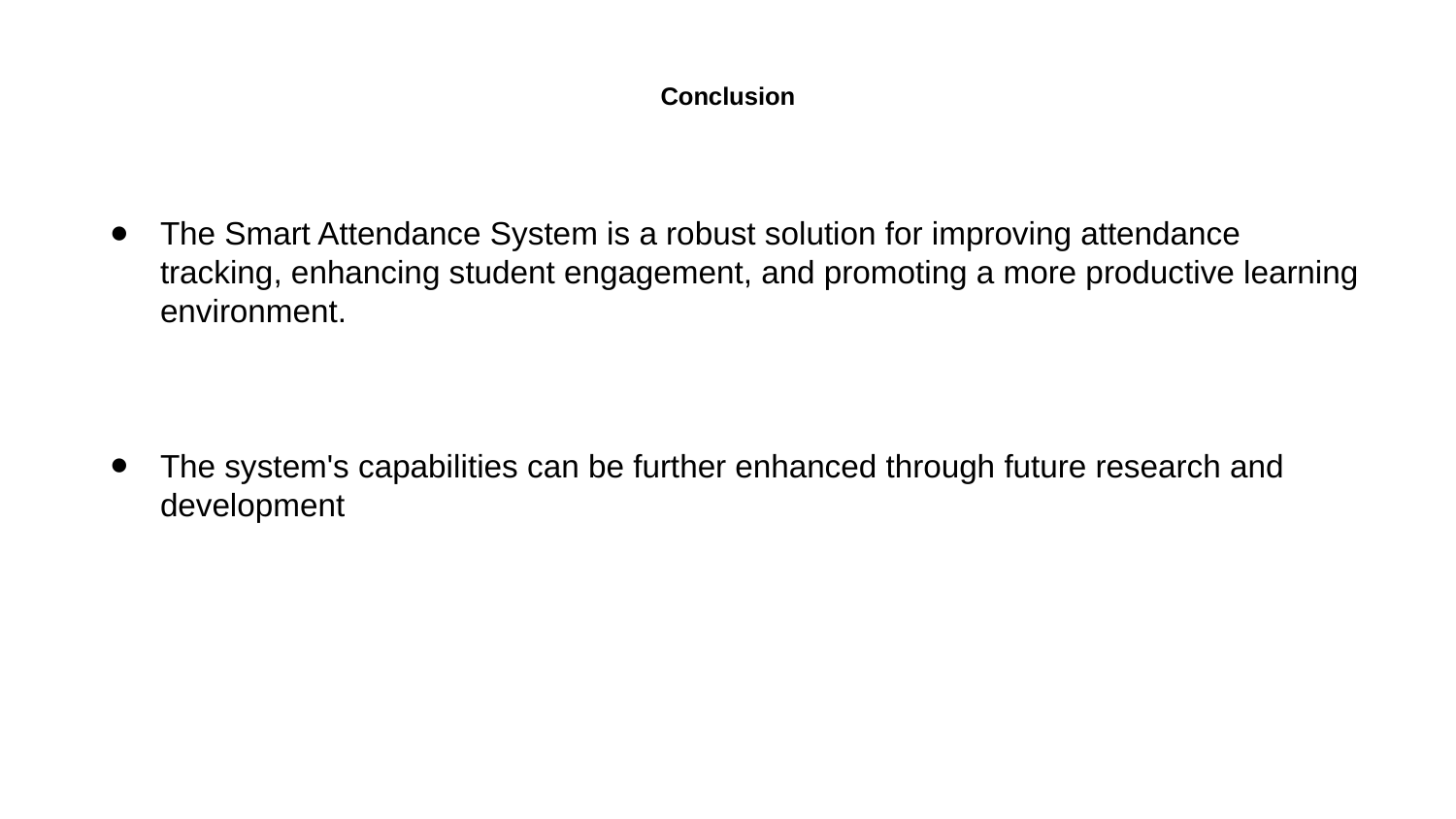

# Conclusion
The Smart Attendance System is a robust solution for improving attendance tracking, enhancing student engagement, and promoting a more productive learning environment.

The system's capabilities can be further enhanced through future research and development